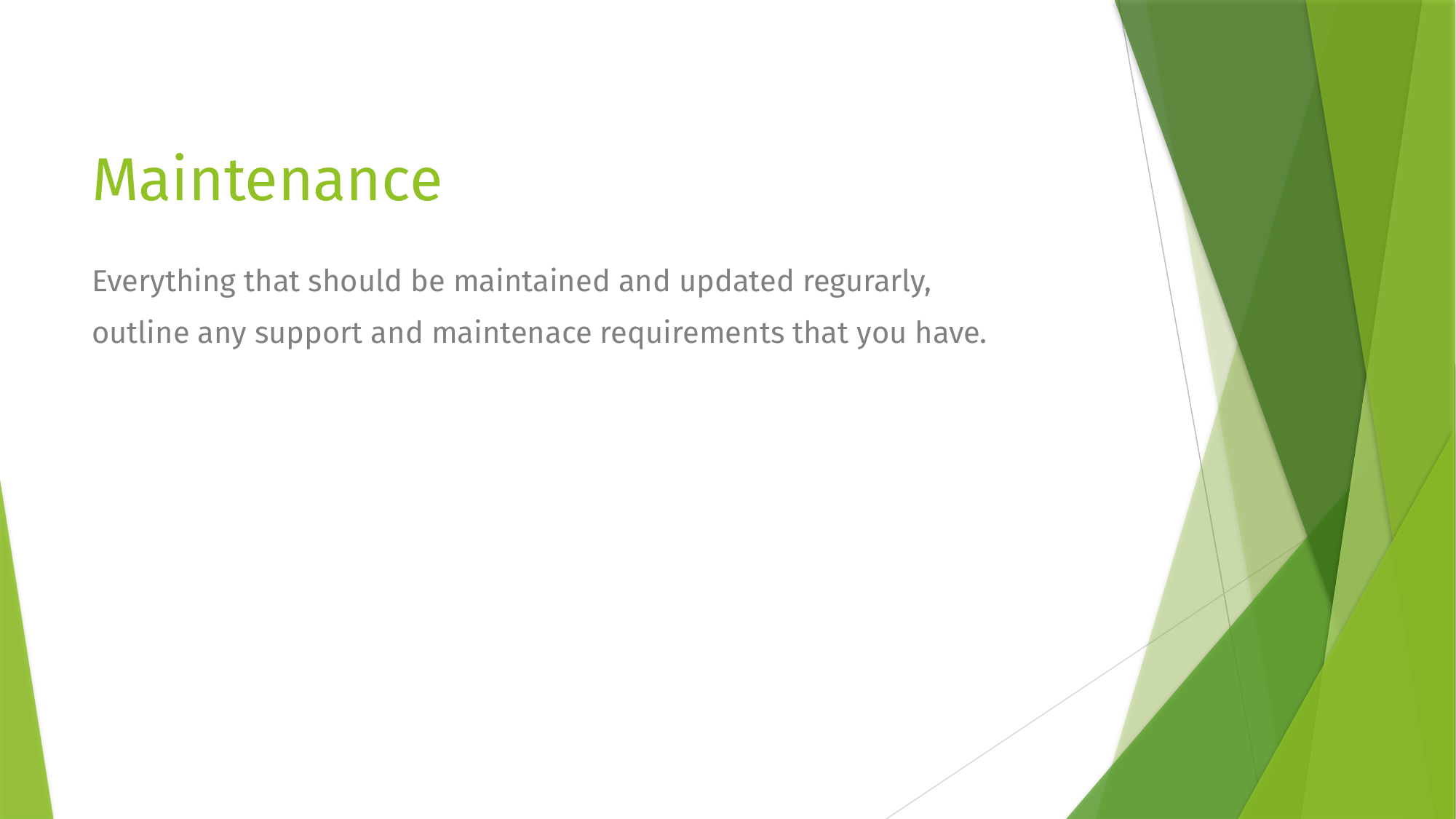

# Maintenance
Everything that should be maintained and updated regurarly,
outline any support and maintenace requirements that you have.